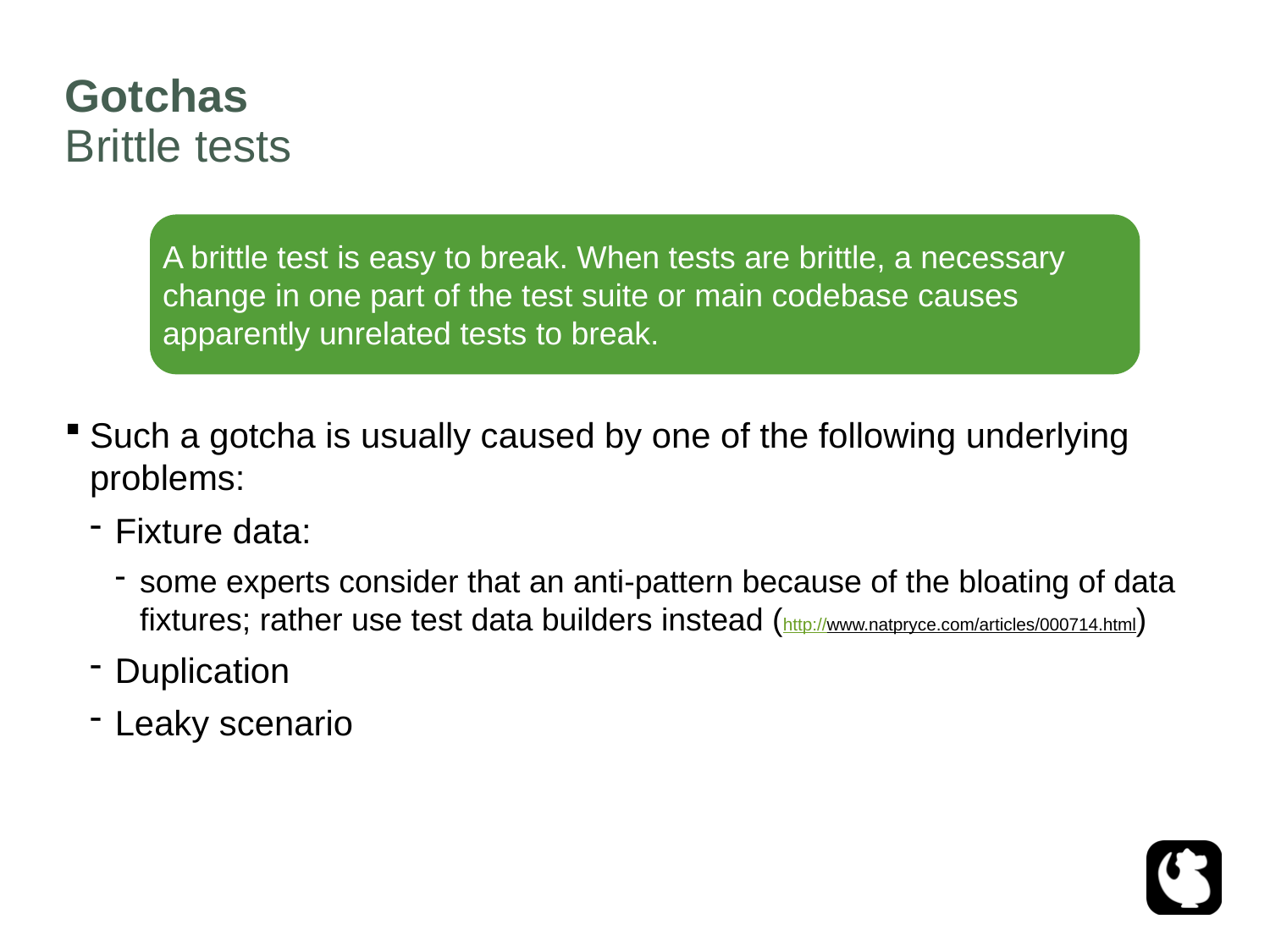

# Gotchas
Brittle tests
A brittle test is easy to break. When tests are brittle, a necessary change in one part of the test suite or main codebase causes apparently unrelated tests to break.
Such a gotcha is usually caused by one of the following underlying problems:
Fixture data:
some experts consider that an anti-pattern because of the bloating of data fixtures; rather use test data builders instead (http://www.natpryce.com/articles/000714.html)
Duplication
Leaky scenario